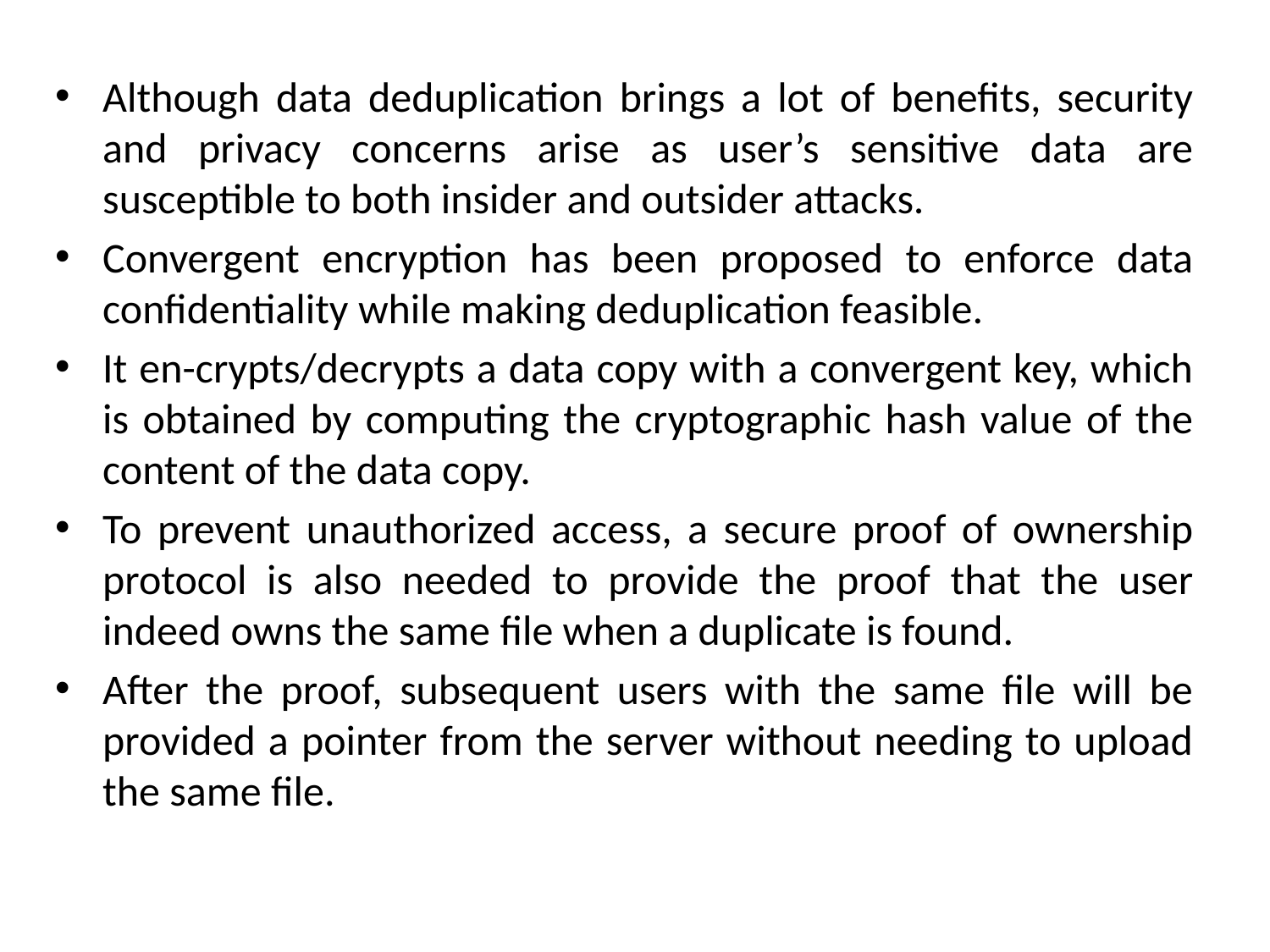

Although data deduplication brings a lot of benefits, security and privacy concerns arise as user’s sensitive data are susceptible to both insider and outsider attacks.
Convergent encryption has been proposed to enforce data confidentiality while making deduplication feasible.
It en-crypts/decrypts a data copy with a convergent key, which is obtained by computing the cryptographic hash value of the content of the data copy.
To prevent unauthorized access, a secure proof of ownership protocol is also needed to provide the proof that the user indeed owns the same file when a duplicate is found.
After the proof, subsequent users with the same file will be provided a pointer from the server without needing to upload the same file.